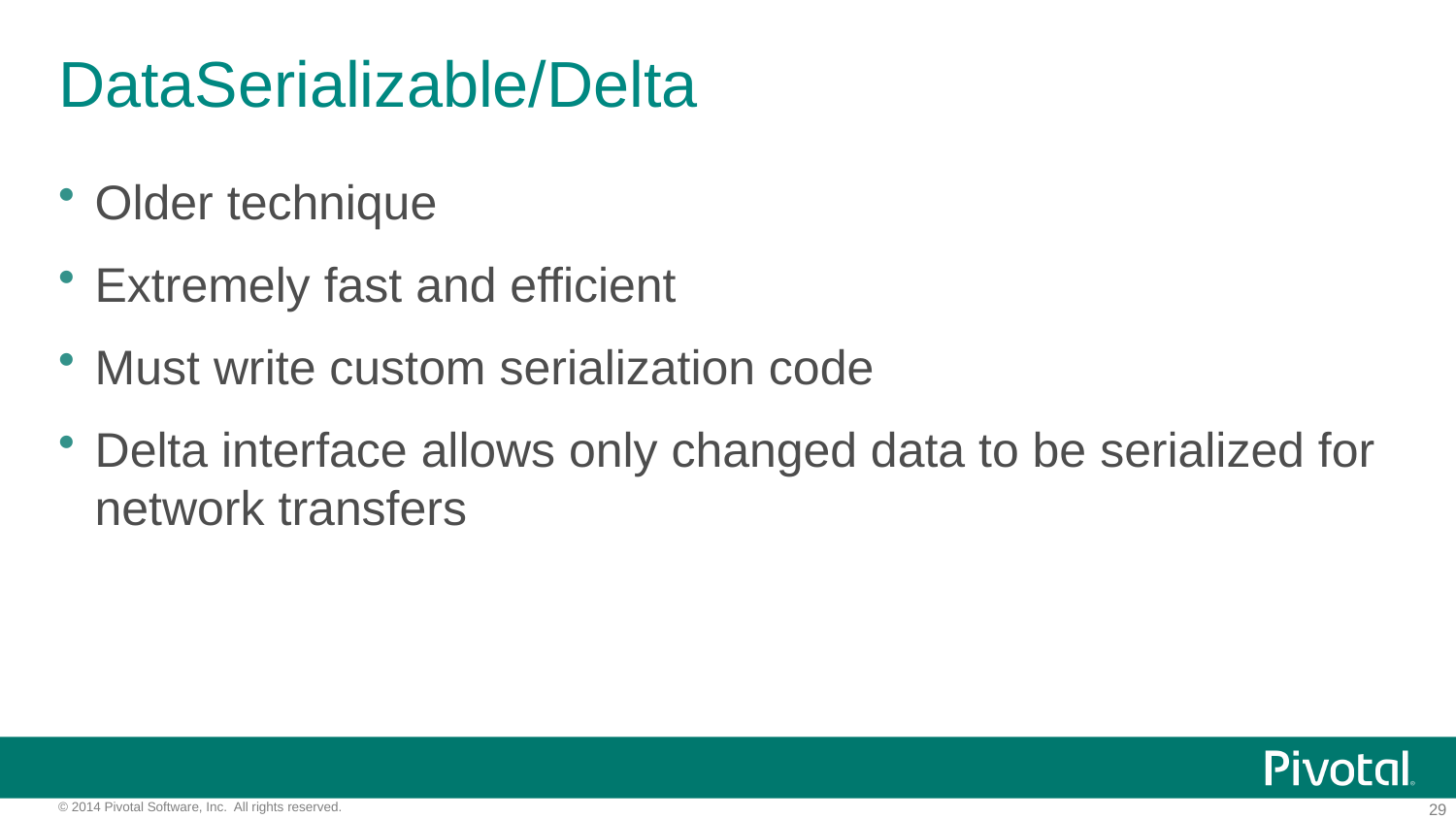

# DataSerializable/Delta
Older technique
Extremely fast and efficient
Must write custom serialization code
Delta interface allows only changed data to be serialized for network transfers